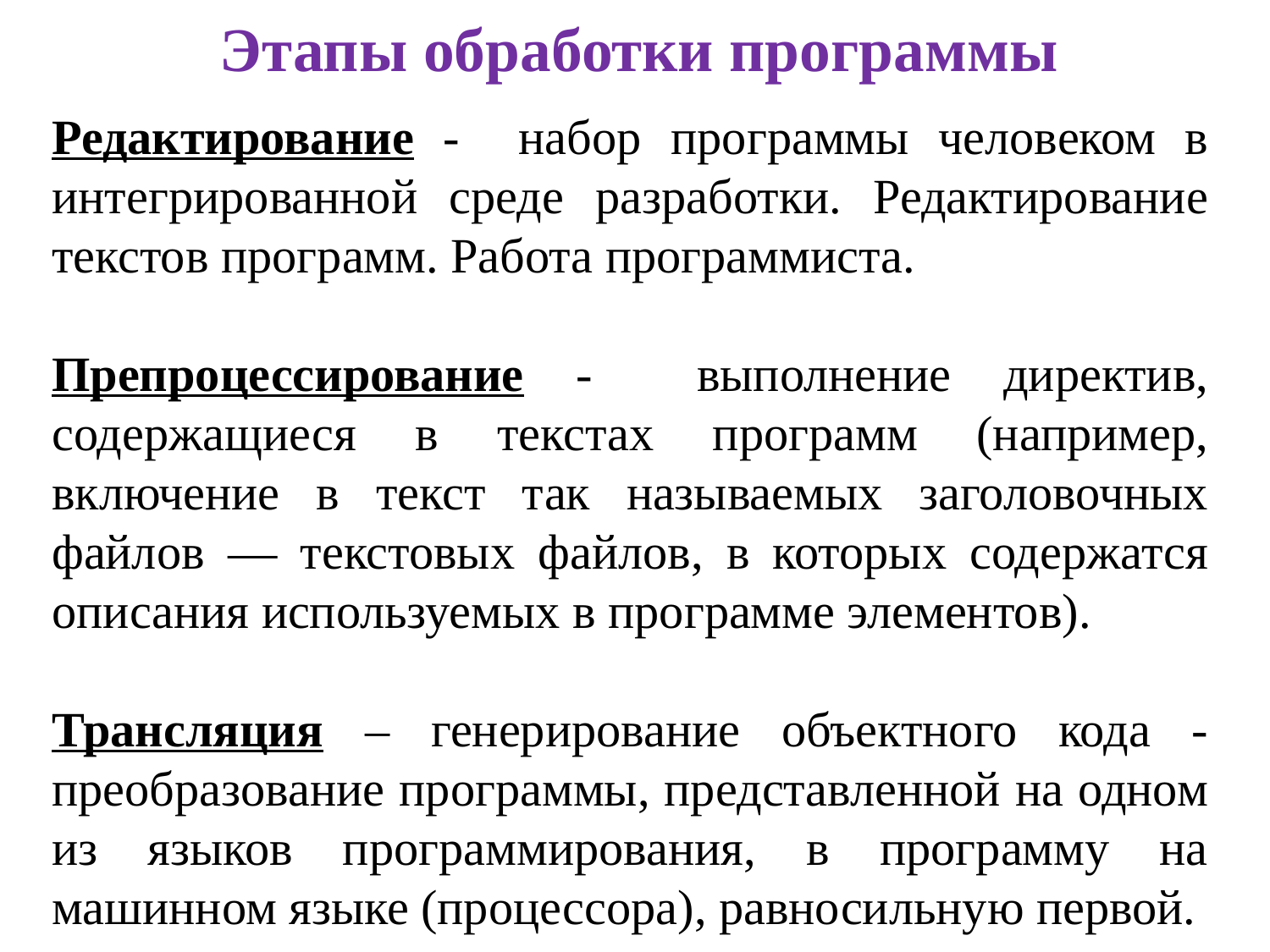

# Этапы обработки программы
Редактирование -  набор программы человеком в интегрированной среде разработки. Редактирование текстов программ. Работа программиста.

Препроцессирование -  выполнение директив, содержащиеся в текстах программ (например, включение в текст так называемых заголовочных файлов — текстовых файлов, в которых содержатся описания используемых в программе элементов).

Трансляция – генерирование объектного кода - преобразование программы, представленной на одном из языков программирования, в программу на машинном языке (процессора), равносильную первой.